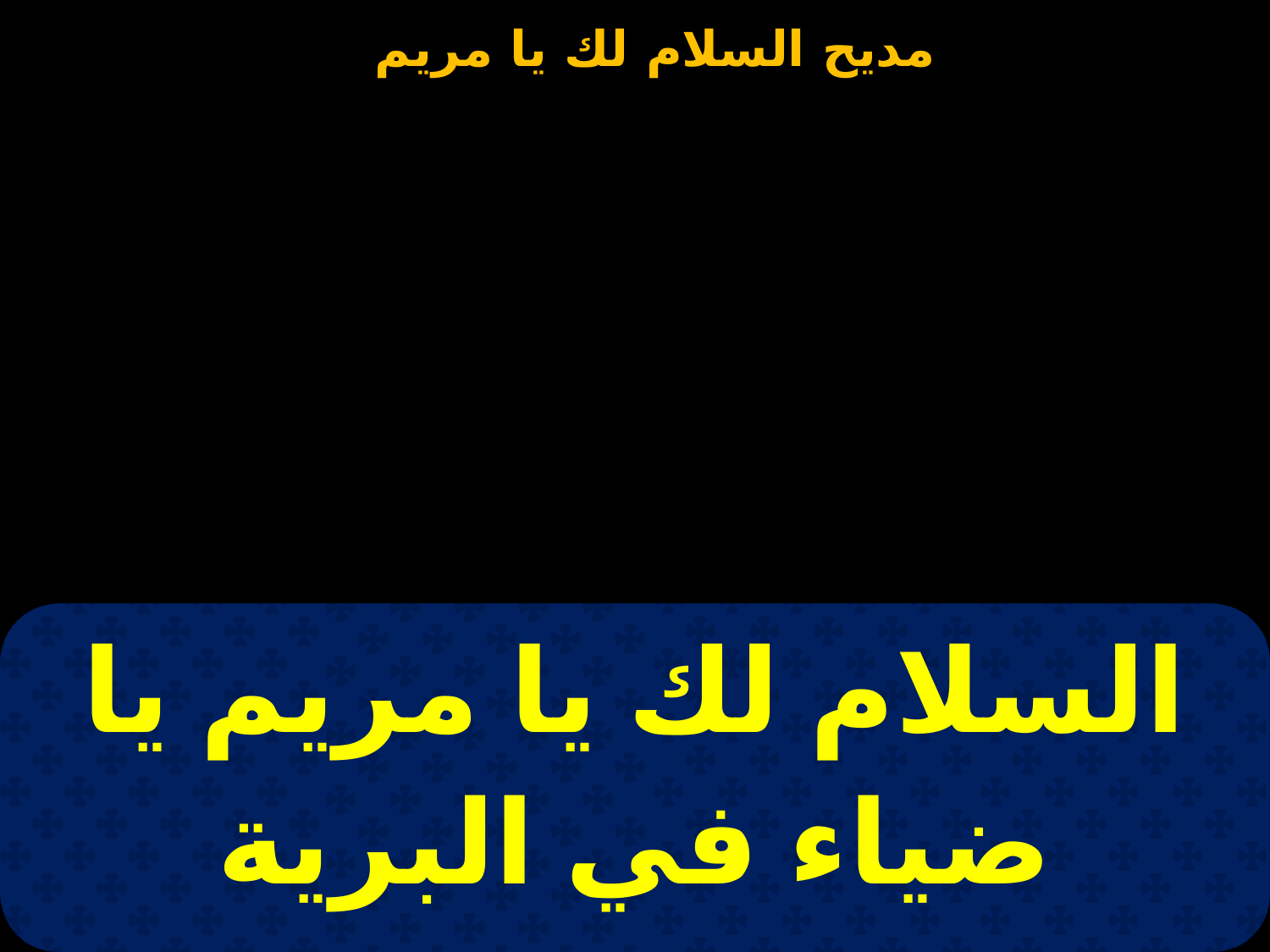

| السلام لك يا مريم يا ضياء في البرية |
| --- |